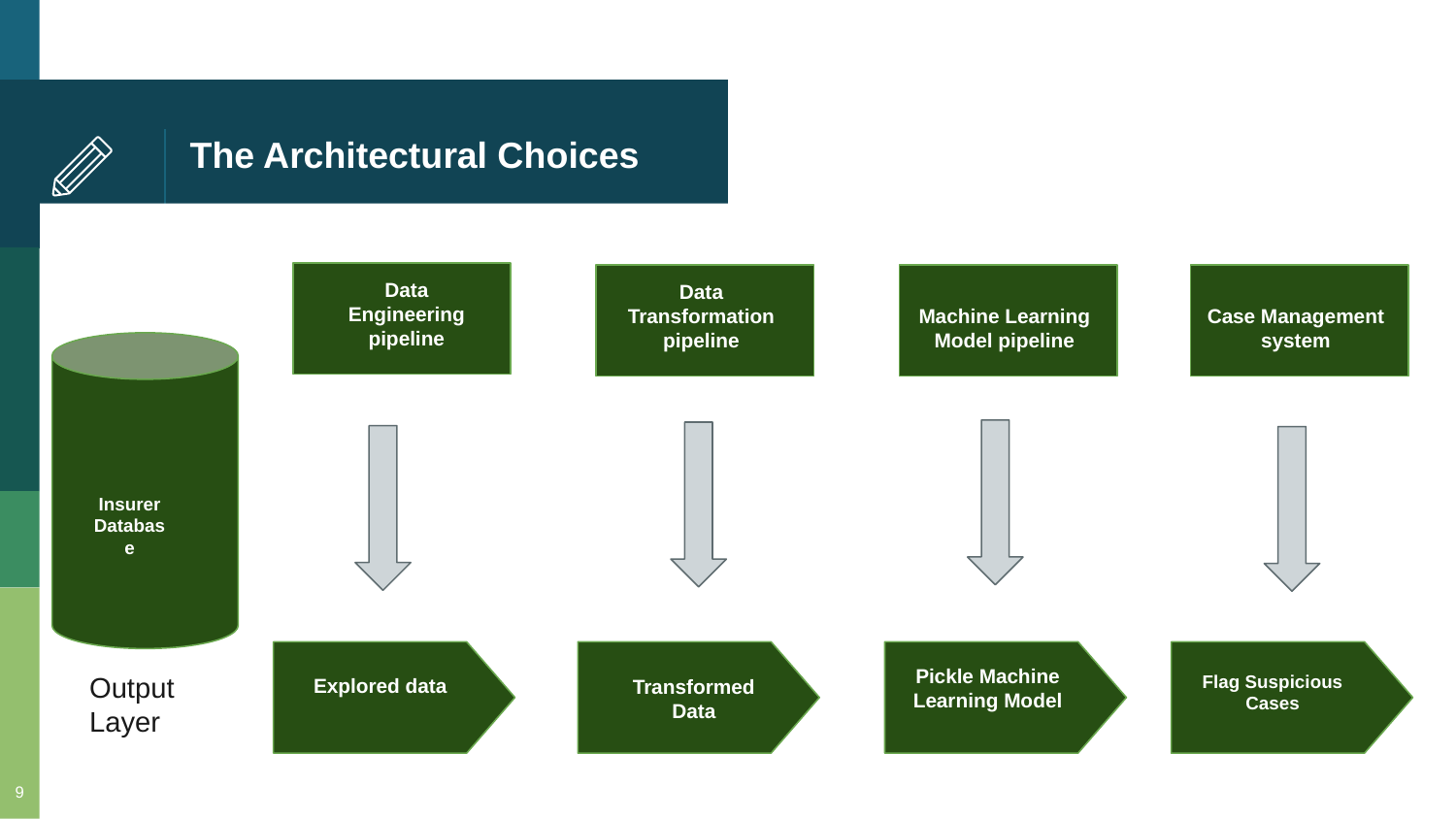

# The Architectural Choices

Data Engineering pipeline

Explored data
Output Layer
Data Transformation pipeline

Transformed Data

Machine Learning Model pipeline

Pickle Machine Learning Model

Case Management system

Flag Suspicious Cases

Insurer Database
9